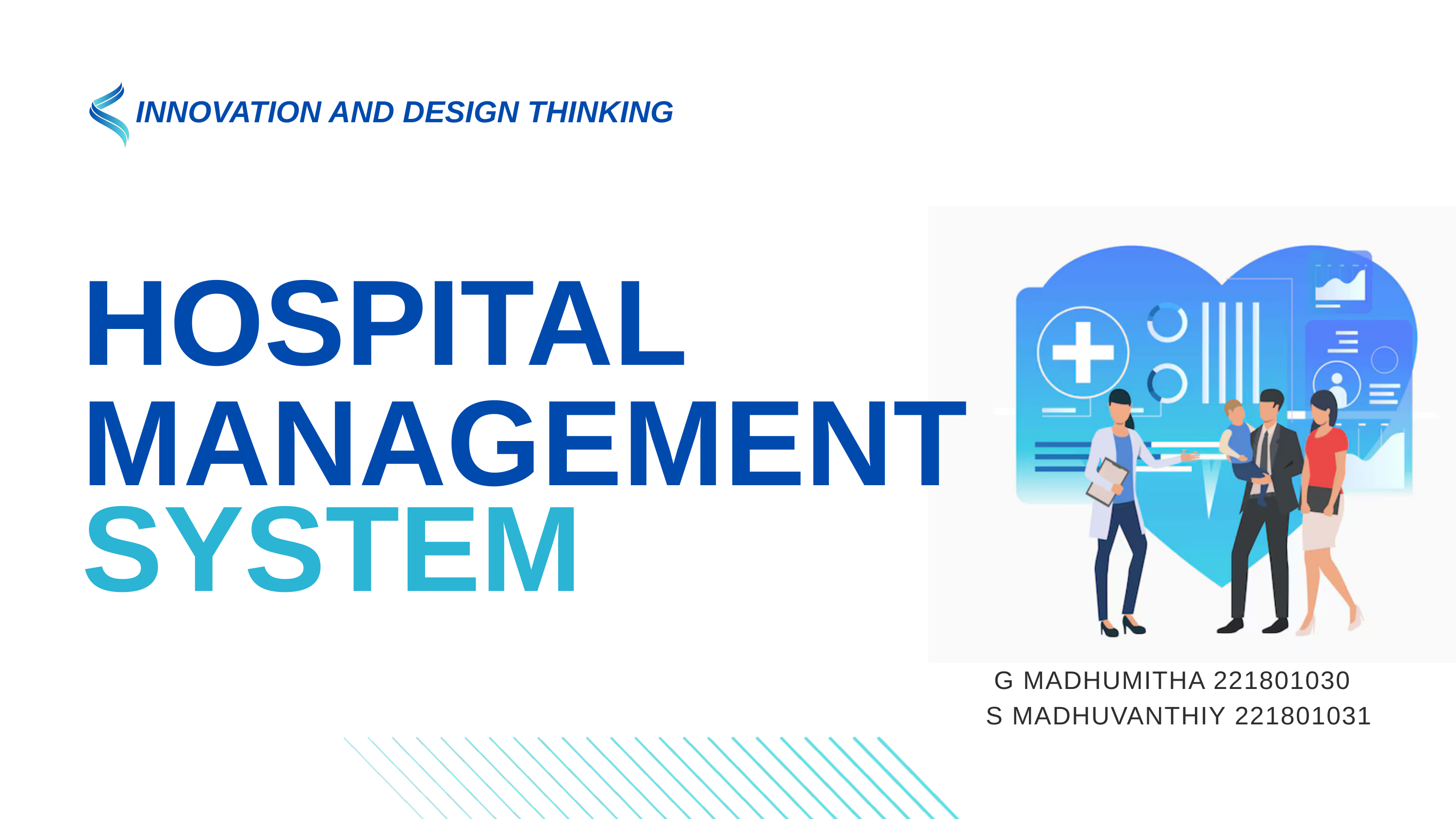

INNOVATION AND DESIGN THINKING

HOSPITAL MANAGEMENT
SYSTEM
 G MADHUMITHA 221801030
S MADHUVANTHIY 221801031